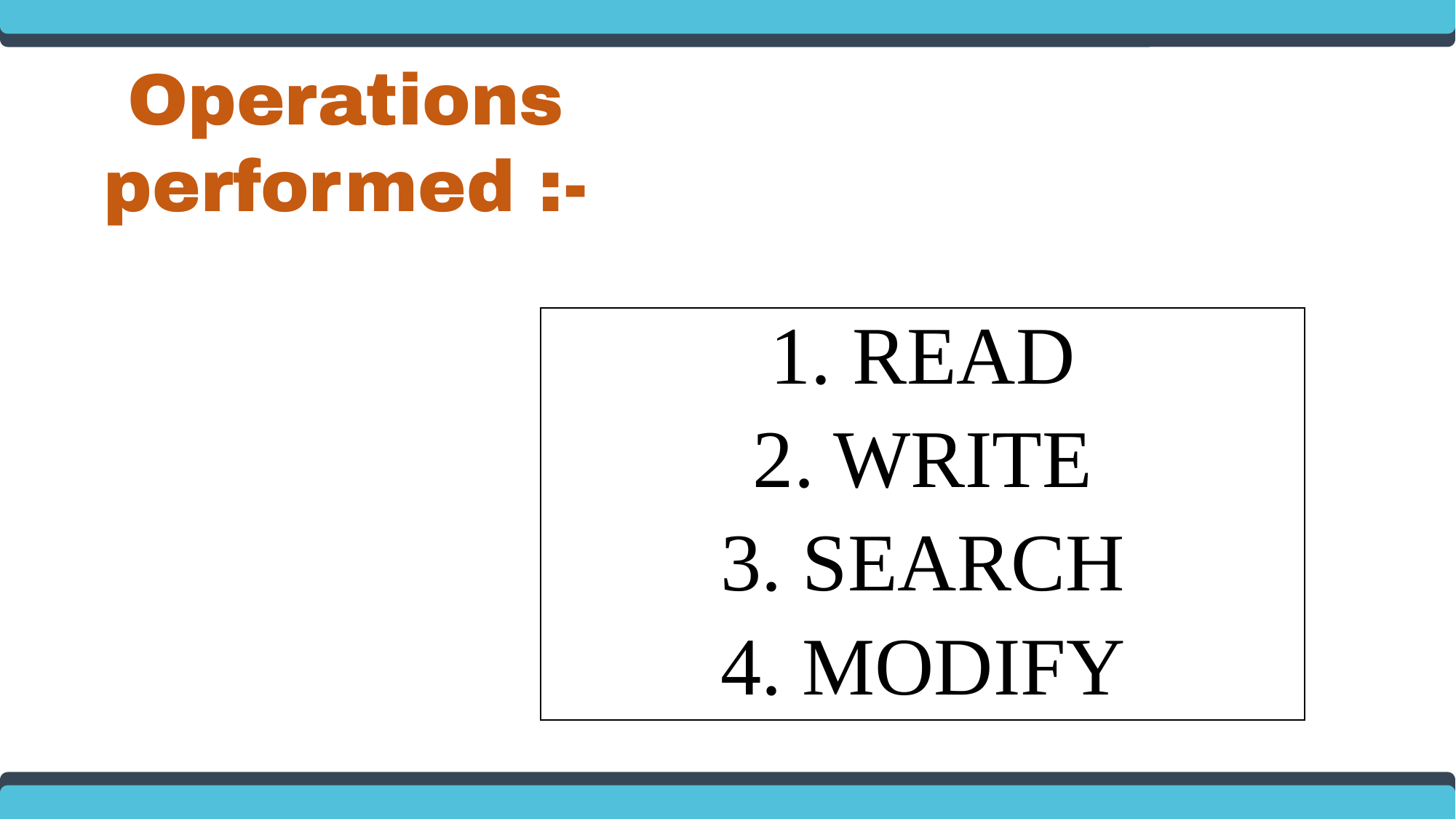

Operations performed :-

1. READ
2. WRITE
3. SEARCH
4. MODIFY